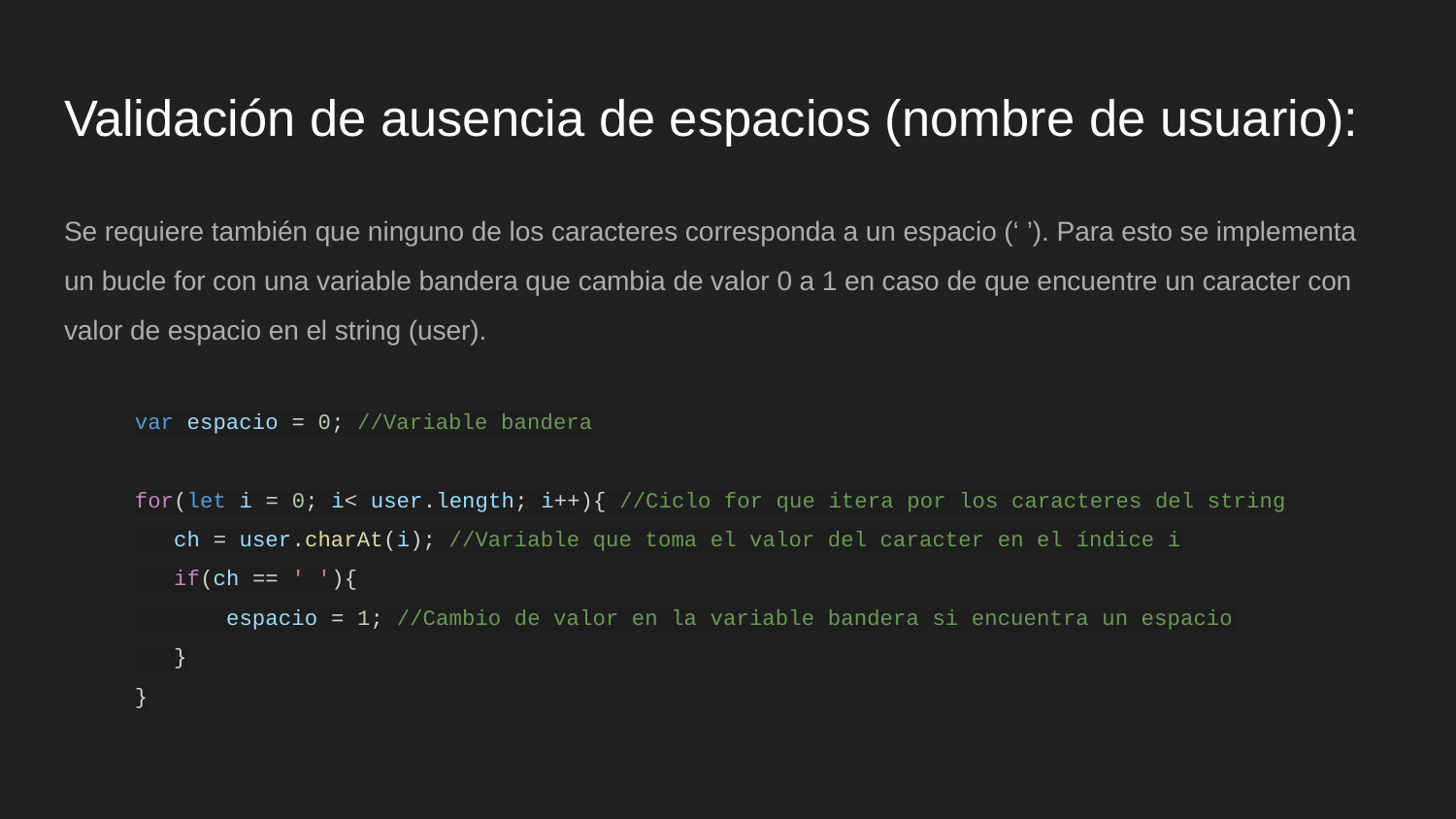

# Validación de ausencia de espacios (nombre de usuario):
Se requiere también que ninguno de los caracteres corresponda a un espacio (‘ ’). Para esto se implementa un bucle for con una variable bandera que cambia de valor 0 a 1 en caso de que encuentre un caracter con valor de espacio en el string (user).

var espacio = 0; //Variable bandera

for(let i = 0; i< user.length; i++){ //Ciclo for que itera por los caracteres del string
   ch = user.charAt(i); //Variable que toma el valor del caracter en el índice i
   if(ch == ' '){
       espacio = 1; //Cambio de valor en la variable bandera si encuentra un espacio
   }
}